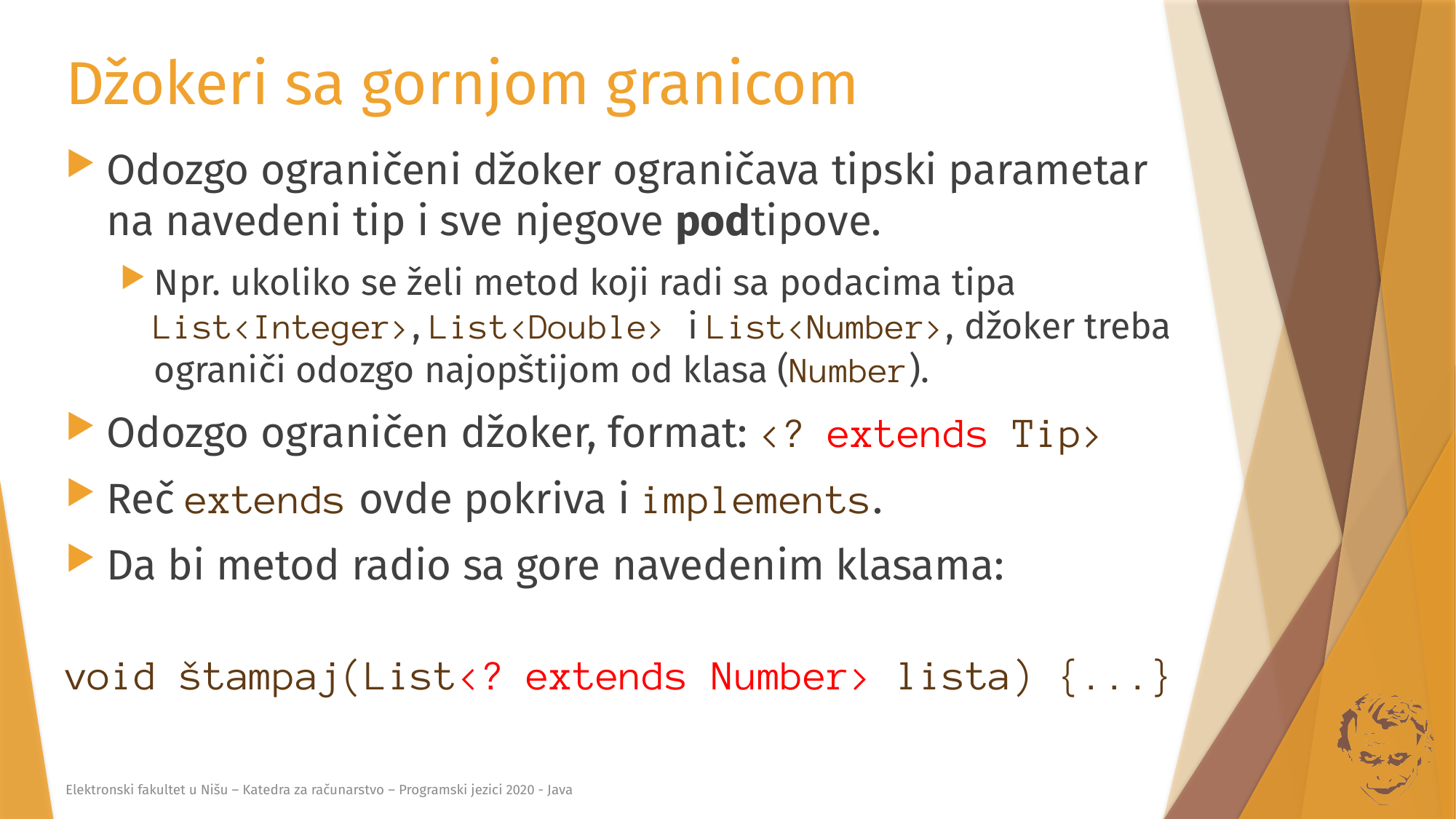

# Džokeri sa gornjom granicom
Odozgo ograničeni džoker ograničava tipski parametar na navedeni tip i sve njegove podtipove.
Npr. ukoliko se želi metod koji radi sa podacima tipa List<Integer>, List<Double> i List<Number>, džoker treba ograniči odozgo najopštijom od klasa (Number).
Odozgo ograničen džoker, format: <? extends Tip>
Reč extends ovde pokriva i implements.
Da bi metod radio sa gore navedenim klasama:

void štampaj(List<? extends Number> lista) {...}
Elektronski fakultet u Nišu – Katedra za računarstvo – Programski jezici 2020 - Java